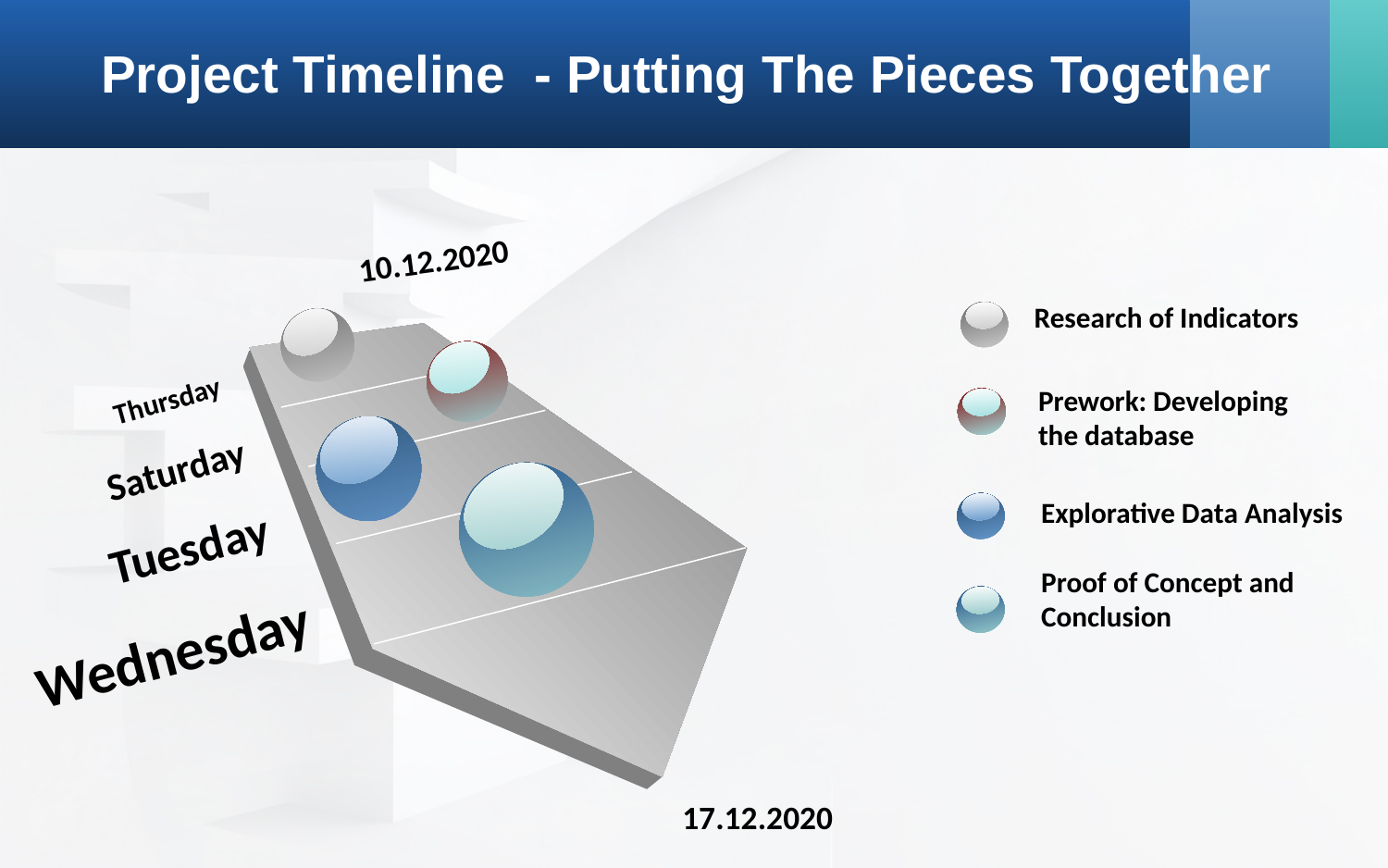

# Project Timeline  - Putting The Pieces Together
10.12.2020
Research of Indicators

Prework: Developing
the database
Thursday

Saturday
Explorative Data Analysis

Tuesday
Proof of Concept and Conclusion

Wednesday
17.12.2020